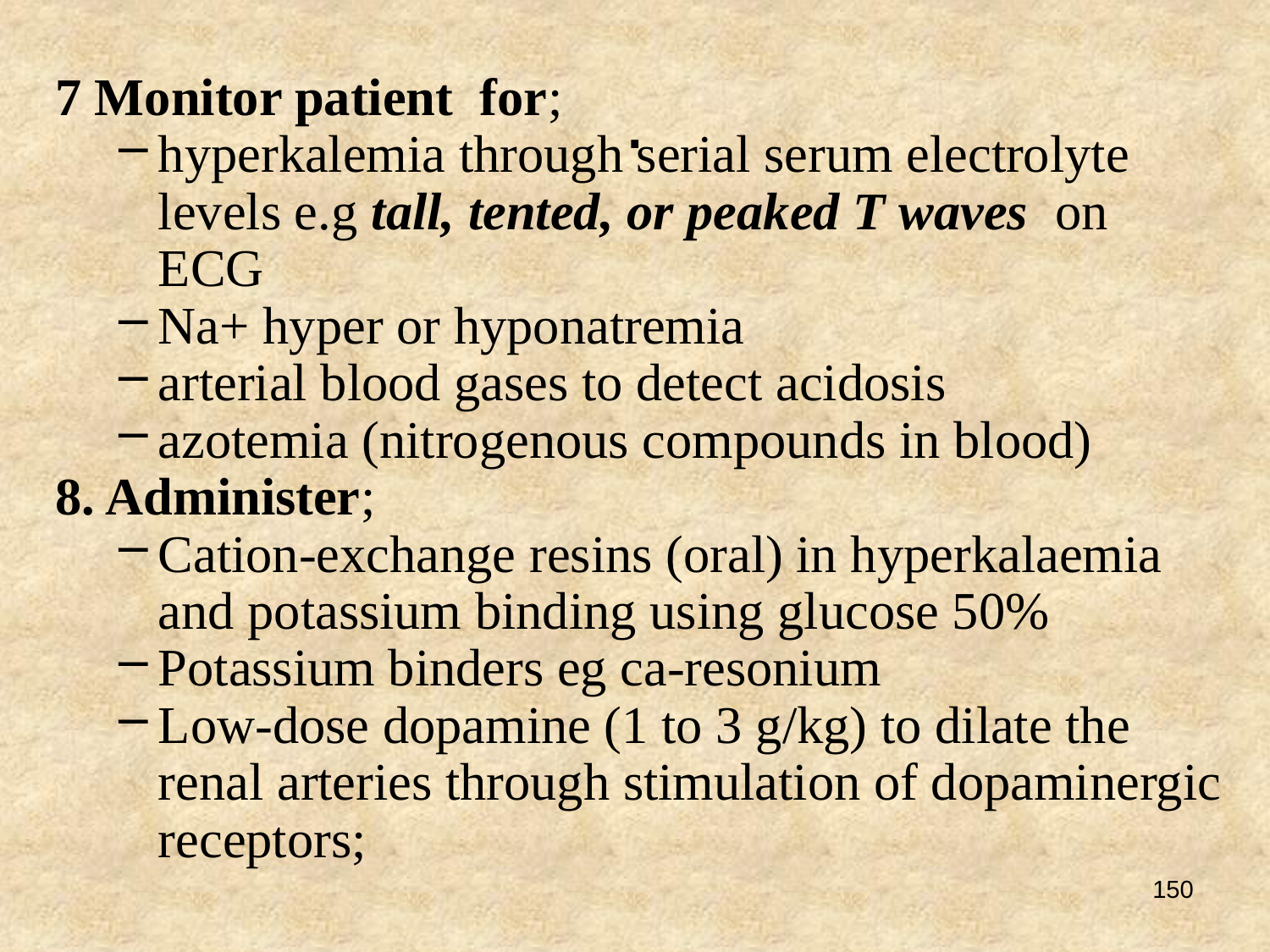

# .
7 Monitor patient  for;
hyperkalemia through serial serum electrolyte levels e.g tall, tented, or peaked T waves  on ECG
Na+ hyper or hyponatremia
arterial blood gases to detect acidosis
azotemia (nitrogenous compounds in blood)
8. Administer;
Cation-exchange resins (oral) in hyperkalaemia and potassium binding using glucose 50%
Potassium binders eg ca-resonium
Low-dose dopamine (1 to 3 g/kg) to dilate the renal arteries through stimulation of dopaminergic receptors;

150